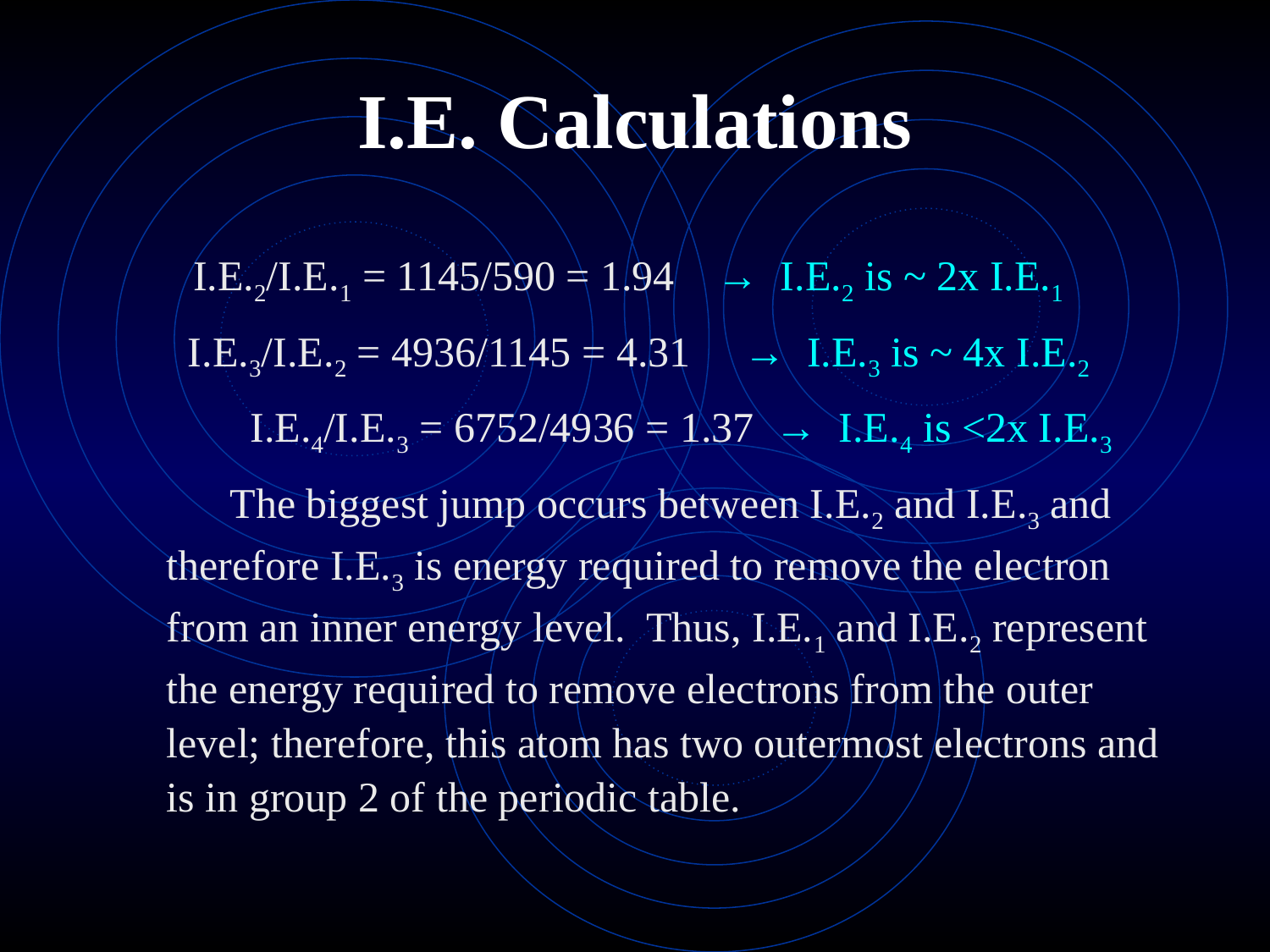

# I.E. Calculations

I.E.2/I.E.1 = 1145/590 = 1.94    →  I.E.2 is ~ 2x I.E.1
 I.E.3/I.E.2 = 4936/1145 = 4.31     →  I.E.3 is ~ 4x I.E.2
  I.E.4/I.E.3 = 6752/4936 = 1.37  →  I.E.4 is <2x I.E.3
The biggest jump occurs between I.E.2 and I.E.3 and therefore I.E.3 is energy required to remove the electron from an inner energy level.  Thus, I.E.1 and I.E.2 represent the energy required to remove electrons from the outer level; therefore, this atom has two outermost electrons and is in group 2 of the periodic table.